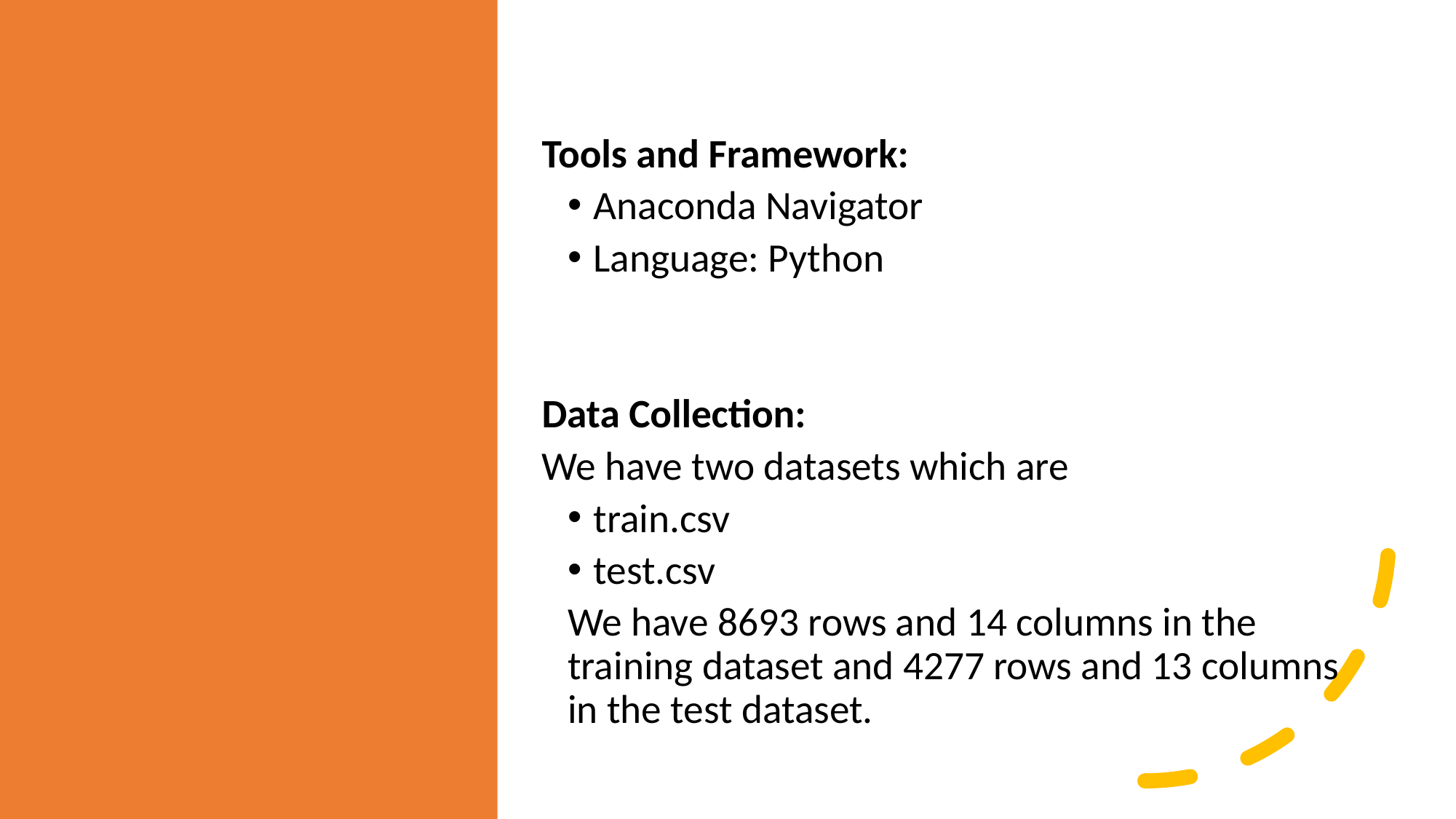

Tools and Framework:
Anaconda Navigator
Language: Python

Data Collection:
We have two datasets which are
train.csv
test.csv
We have 8693 rows and 14 columns in the training dataset and 4277 rows and 13 columns in the test dataset.